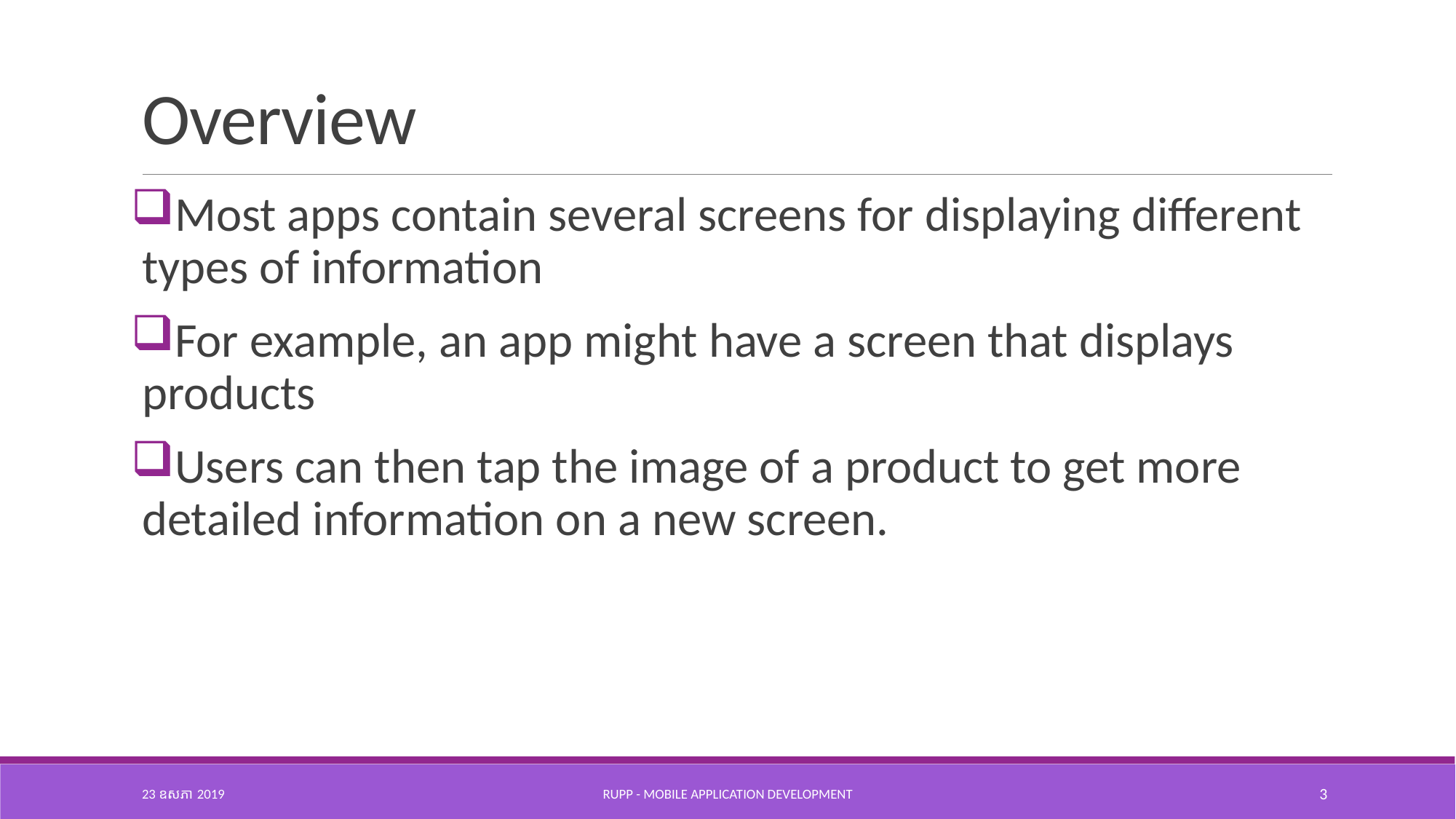

# Overview
Most apps contain several screens for displaying different types of information
For example, an app might have a screen that displays products
Users can then tap the image of a product to get more detailed information on a new screen.
23 ឧសភា 2019
RUPP - Mobile Application Development
3